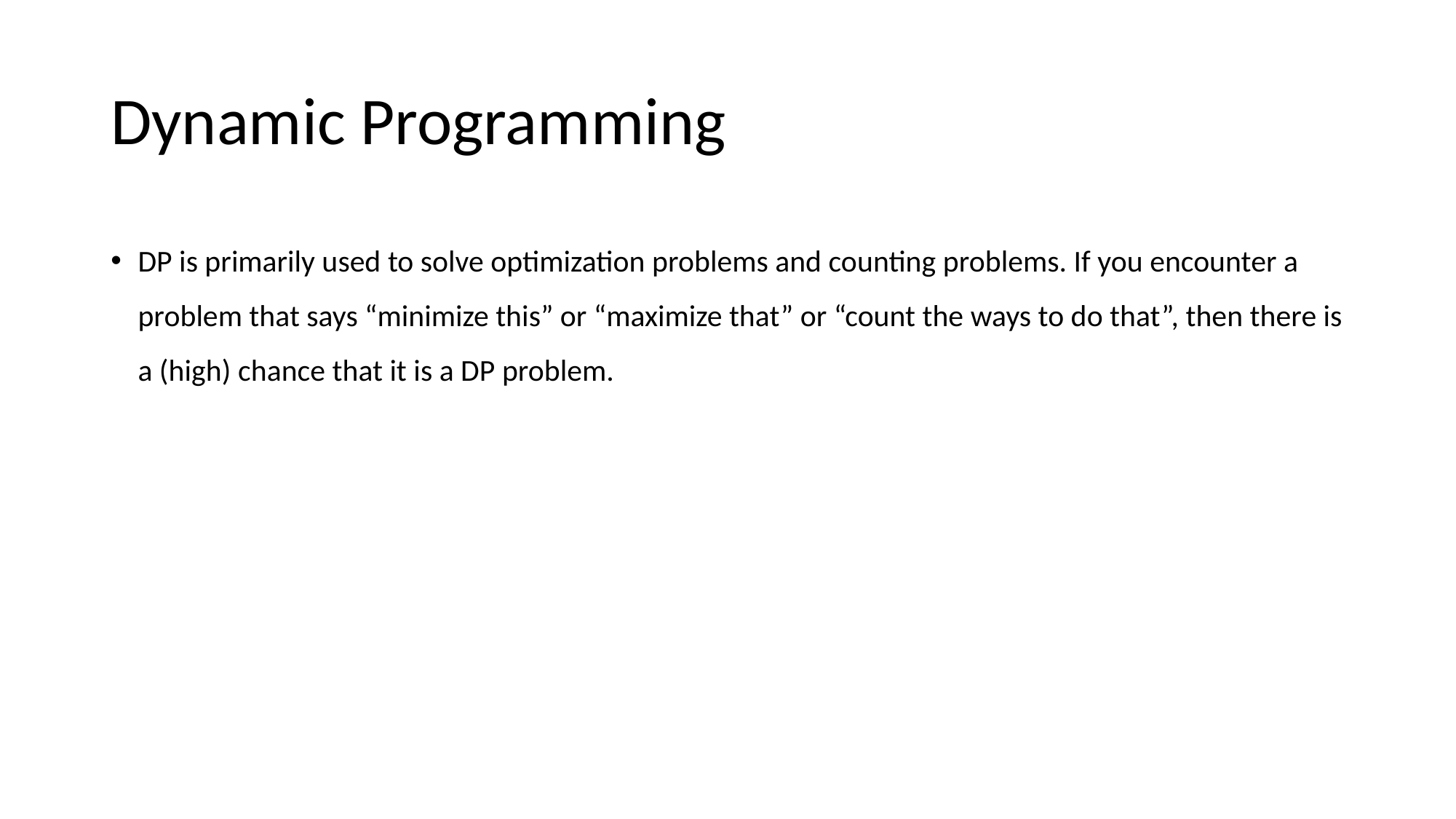

Dynamic Programming
DP is primarily used to solve optimization problems and counting problems. If you encounter a problem that says “minimize this” or “maximize that” or “count the ways to do that”, then there is a (high) chance that it is a DP problem.